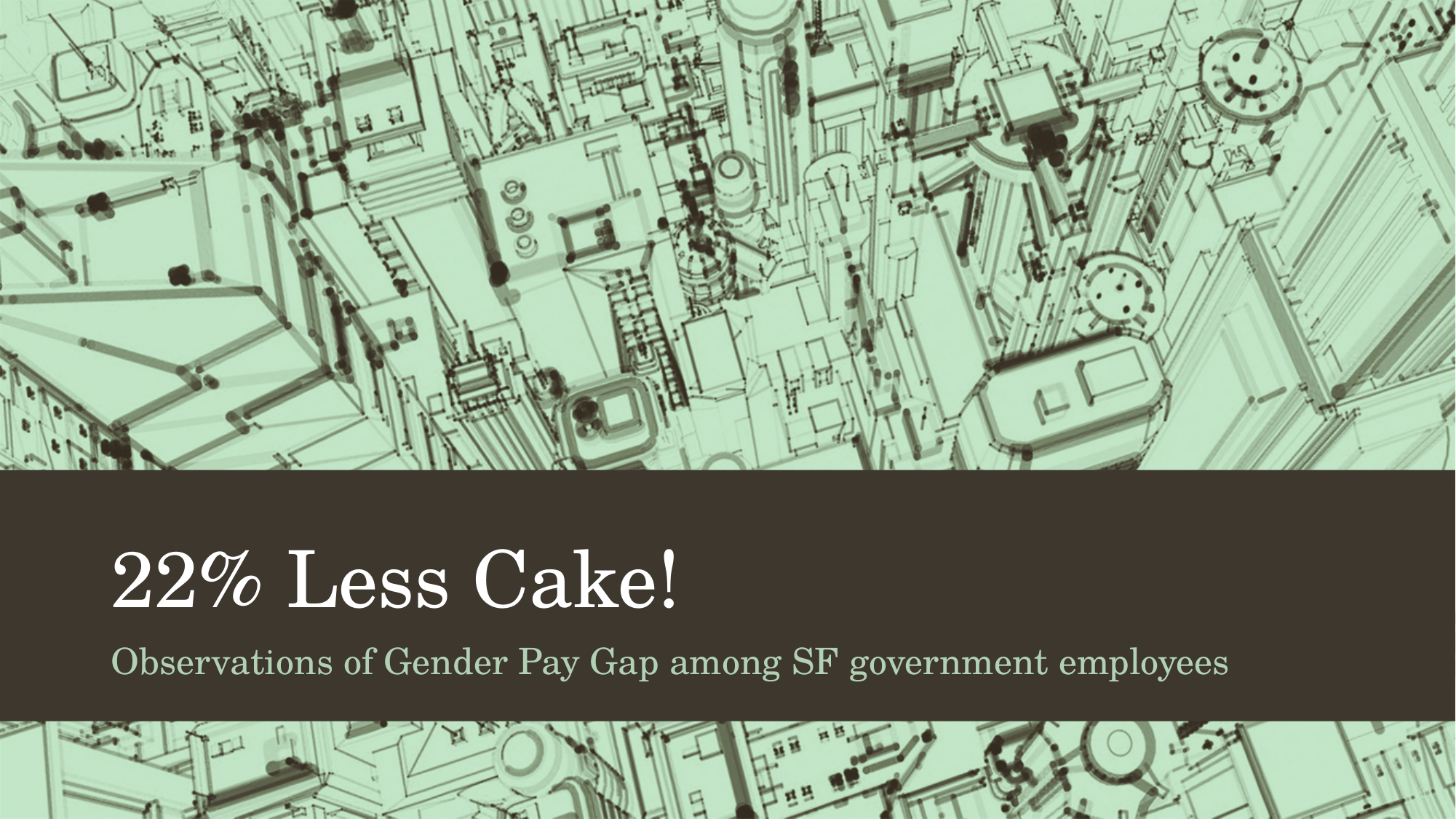

# 22% Less Cake!
Observations of Gender Pay Gap among SF government employees